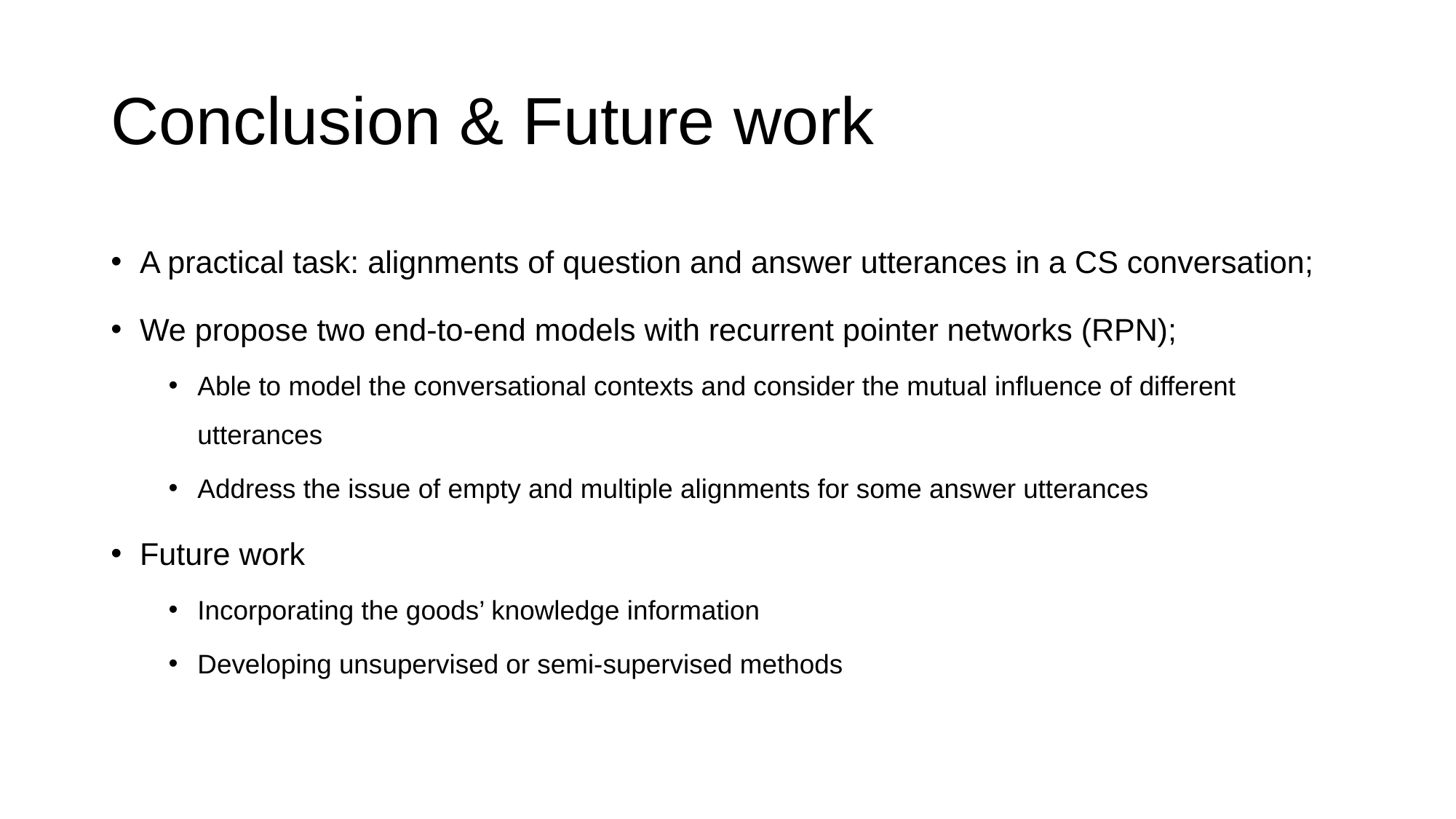

# Conclusion & Future work
A practical task: alignments of question and answer utterances in a CS conversation;
We propose two end-to-end models with recurrent pointer networks (RPN);
Able to model the conversational contexts and consider the mutual influence of different utterances
Address the issue of empty and multiple alignments for some answer utterances
Future work
Incorporating the goods’ knowledge information
Developing unsupervised or semi-supervised methods